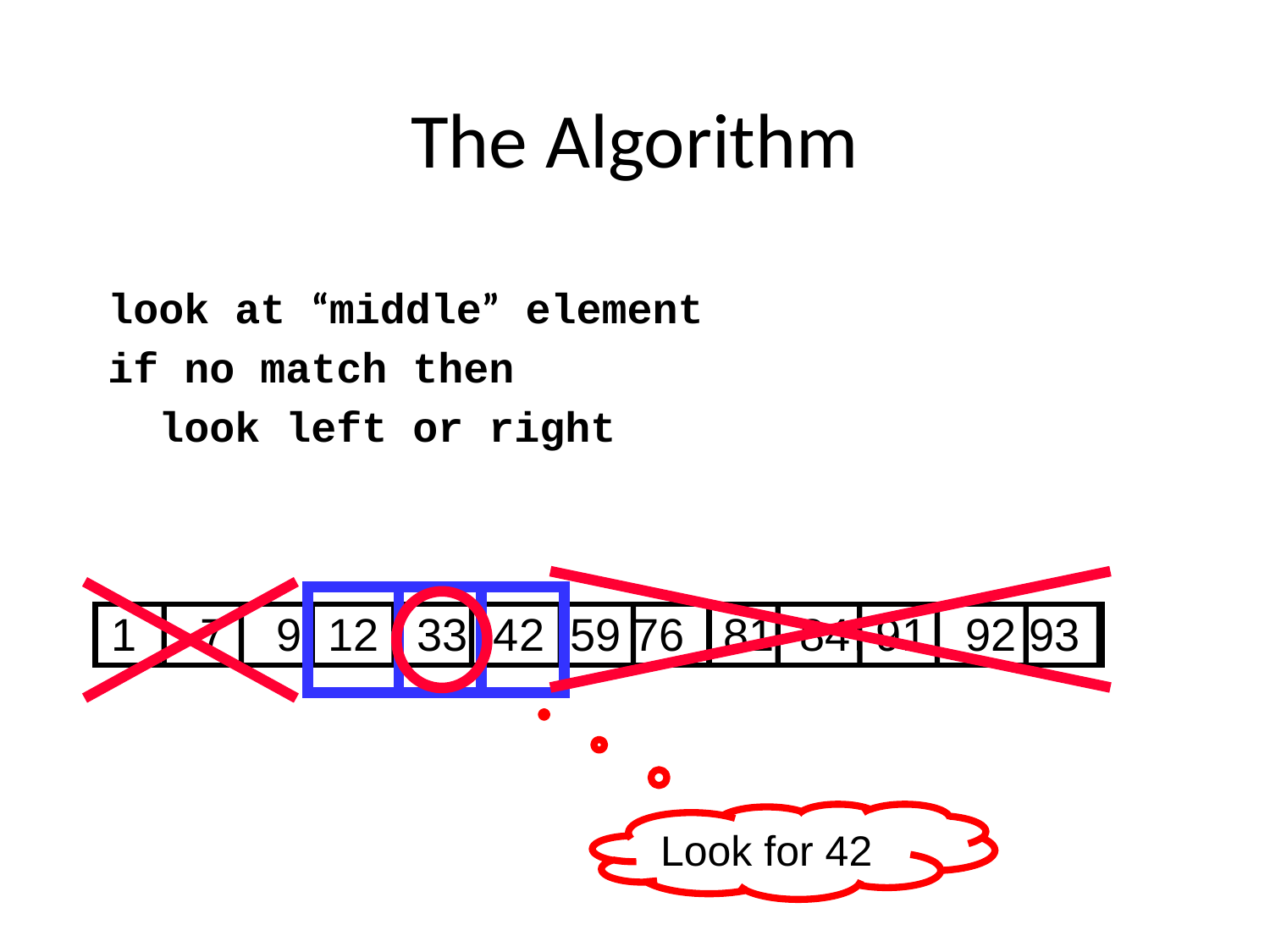

The Algorithm
look at “middle” element
if no match then
  look left or right

1     7    9  12   33  42  59 76   81  84  91   92 93

Look for 42